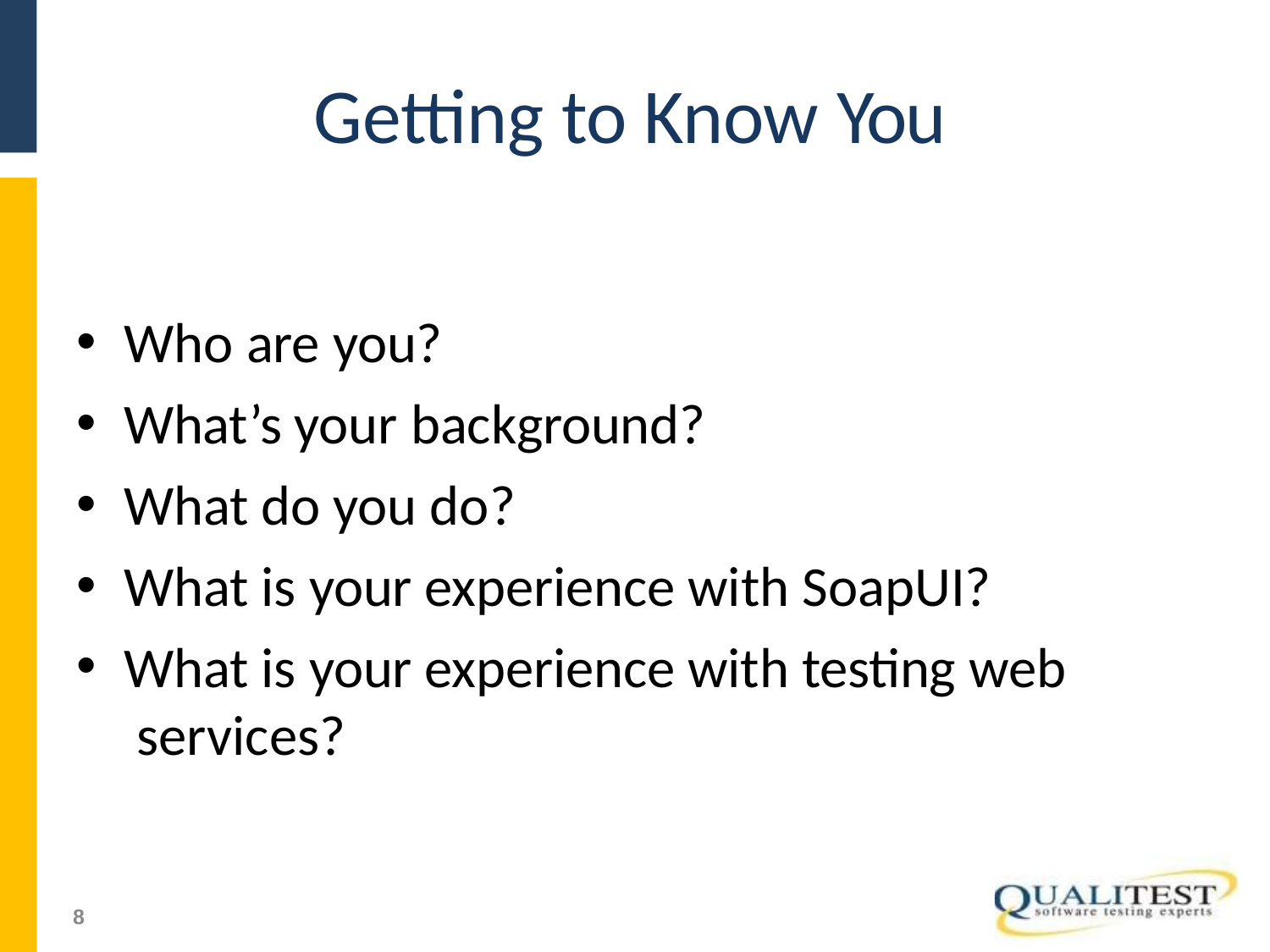

# Getting to Know You
Who are you?
What’s your background?
What do you do?
What is your experience with SoapUI?
What is your experience with testing web  services?
8